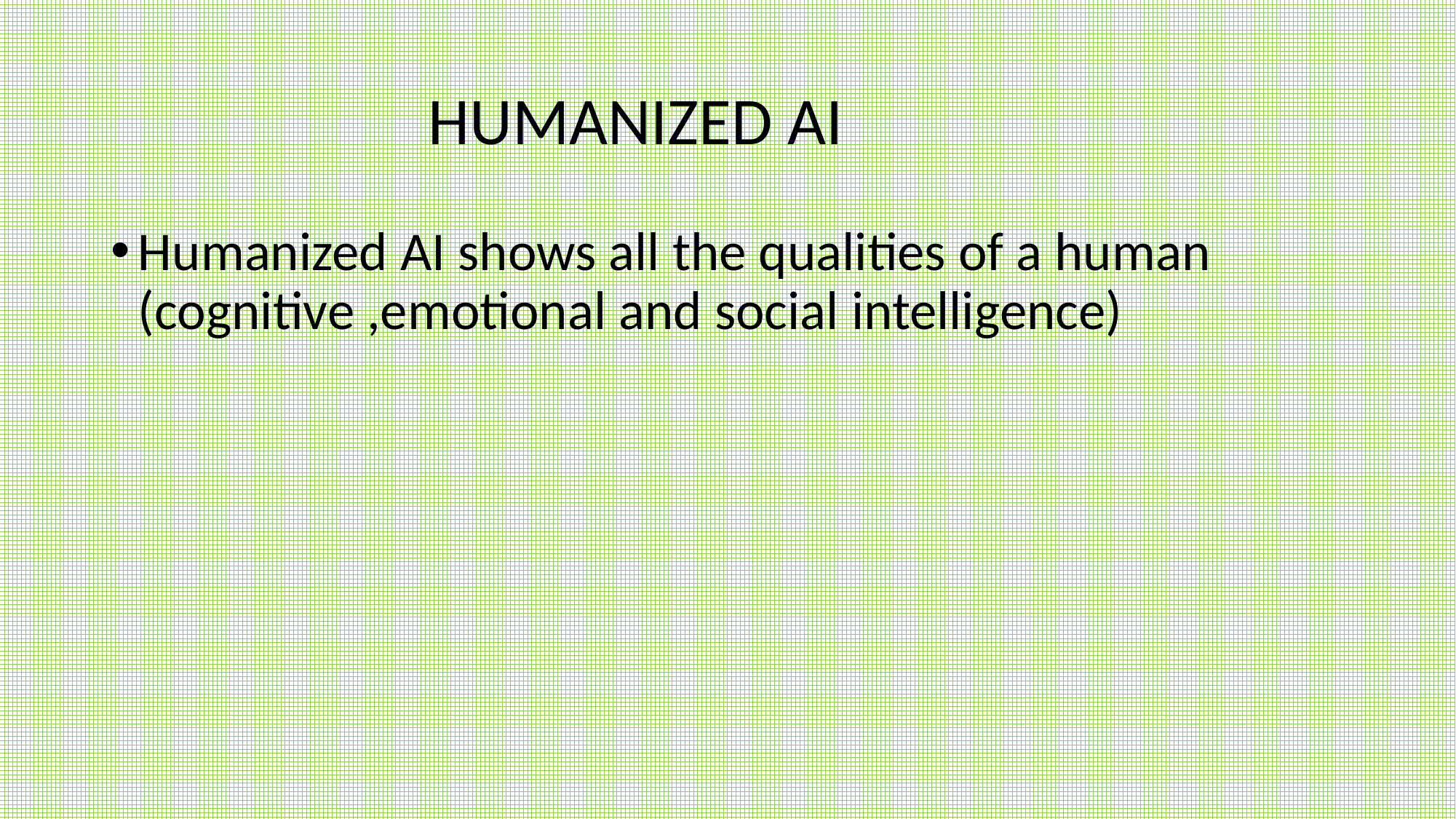

# HUMANIZED AI
Humanized AI shows all the qualities of a human (cognitive ,emotional and social intelligence)